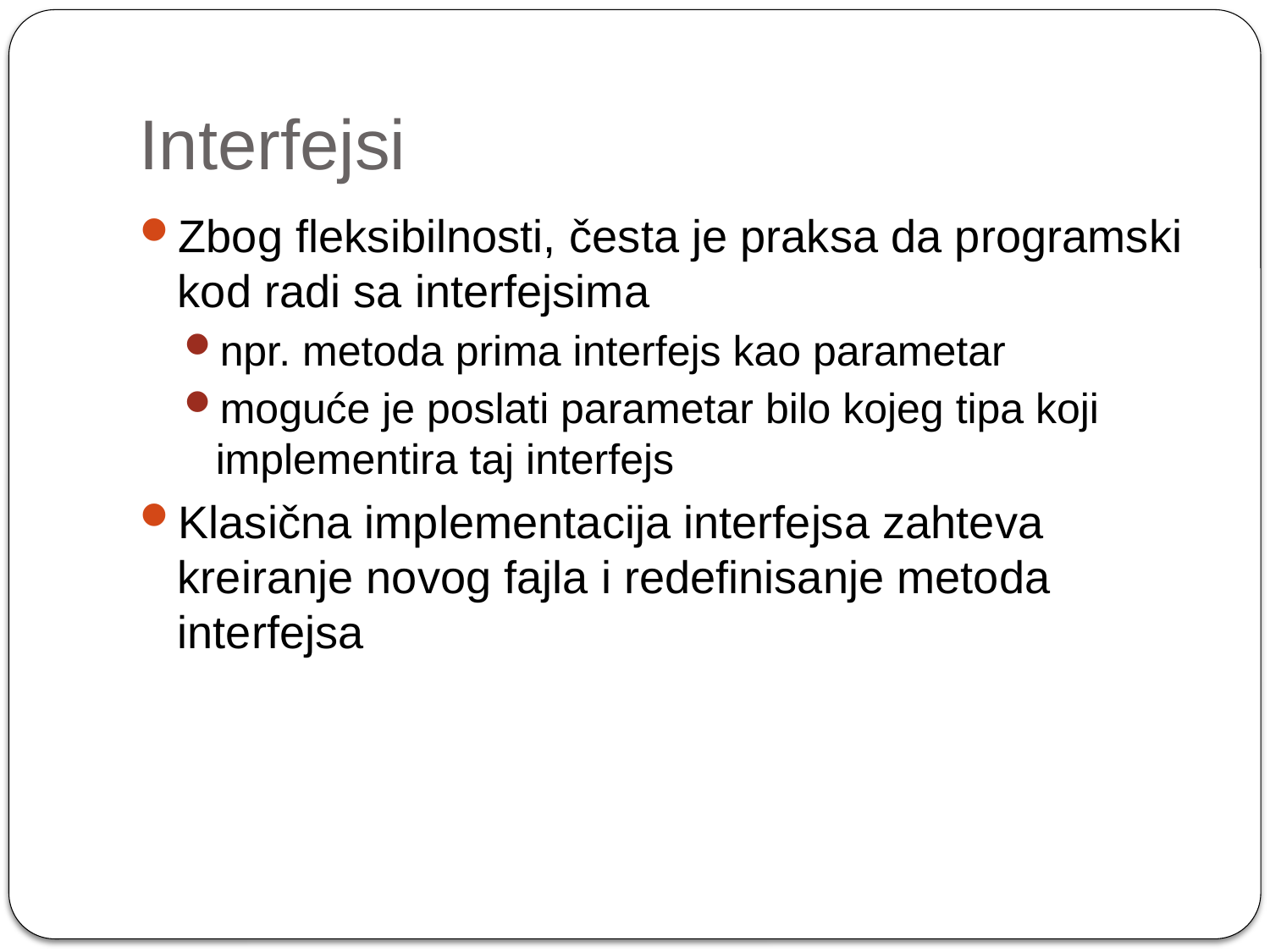

# Interfejsi
Zbog fleksibilnosti, česta je praksa da programski kod radi sa interfejsima
npr. metoda prima interfejs kao parametar
moguće je poslati parametar bilo kojeg tipa koji implementira taj interfejs
Klasična implementacija interfejsa zahteva kreiranje novog fajla i redefinisanje metoda interfejsa